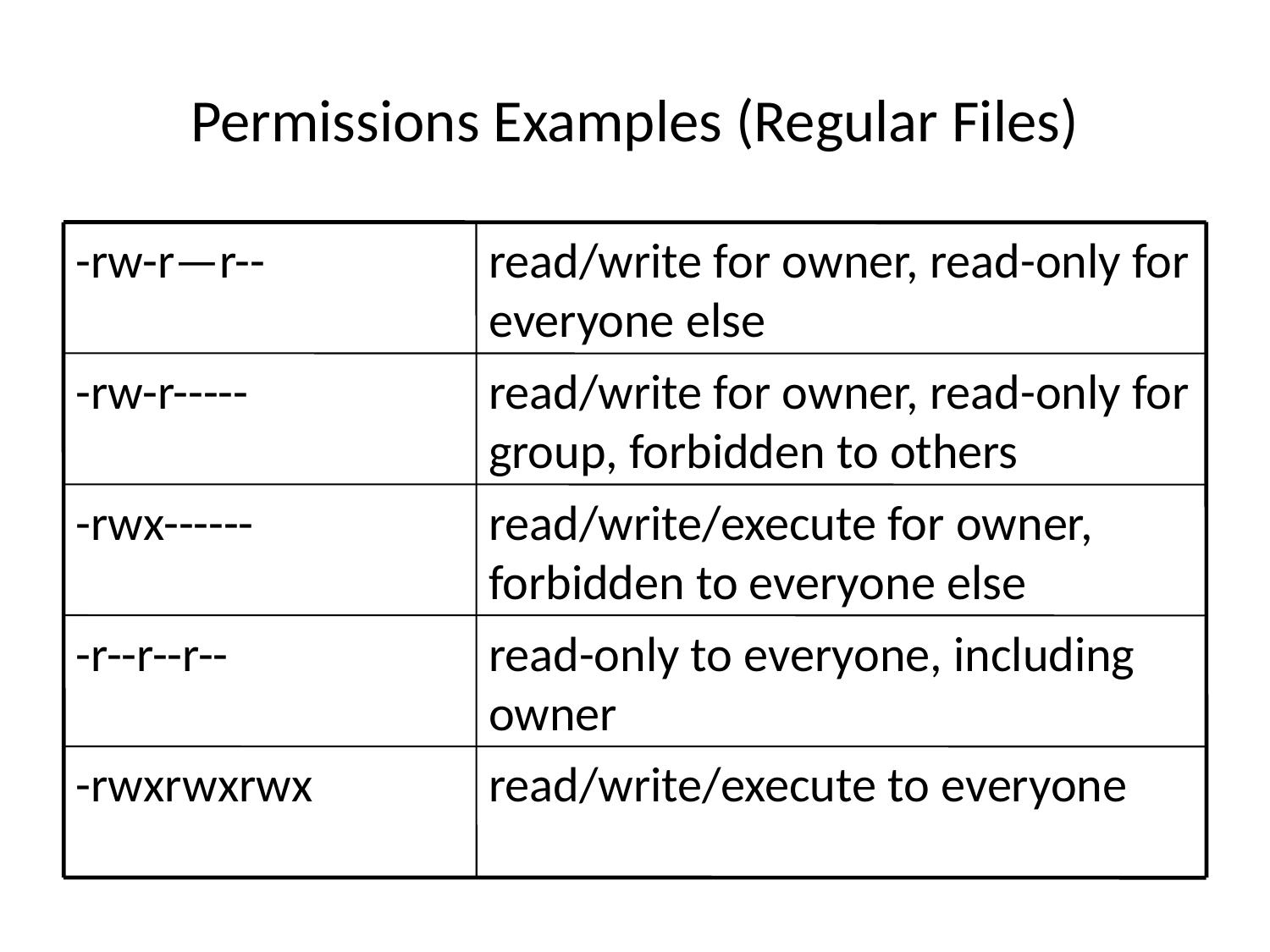

# Permissions Examples (Regular Files)
-rw-r—r--

read/write for owner, read-only for everyone else

-rw-r-----

read/write for owner, read-only for group, forbidden to others
-rwx------

read/write/execute for owner, forbidden to everyone else
-r--r--r--

read-only to everyone, including owner
-rwxrwxrwx

read/write/execute to everyone